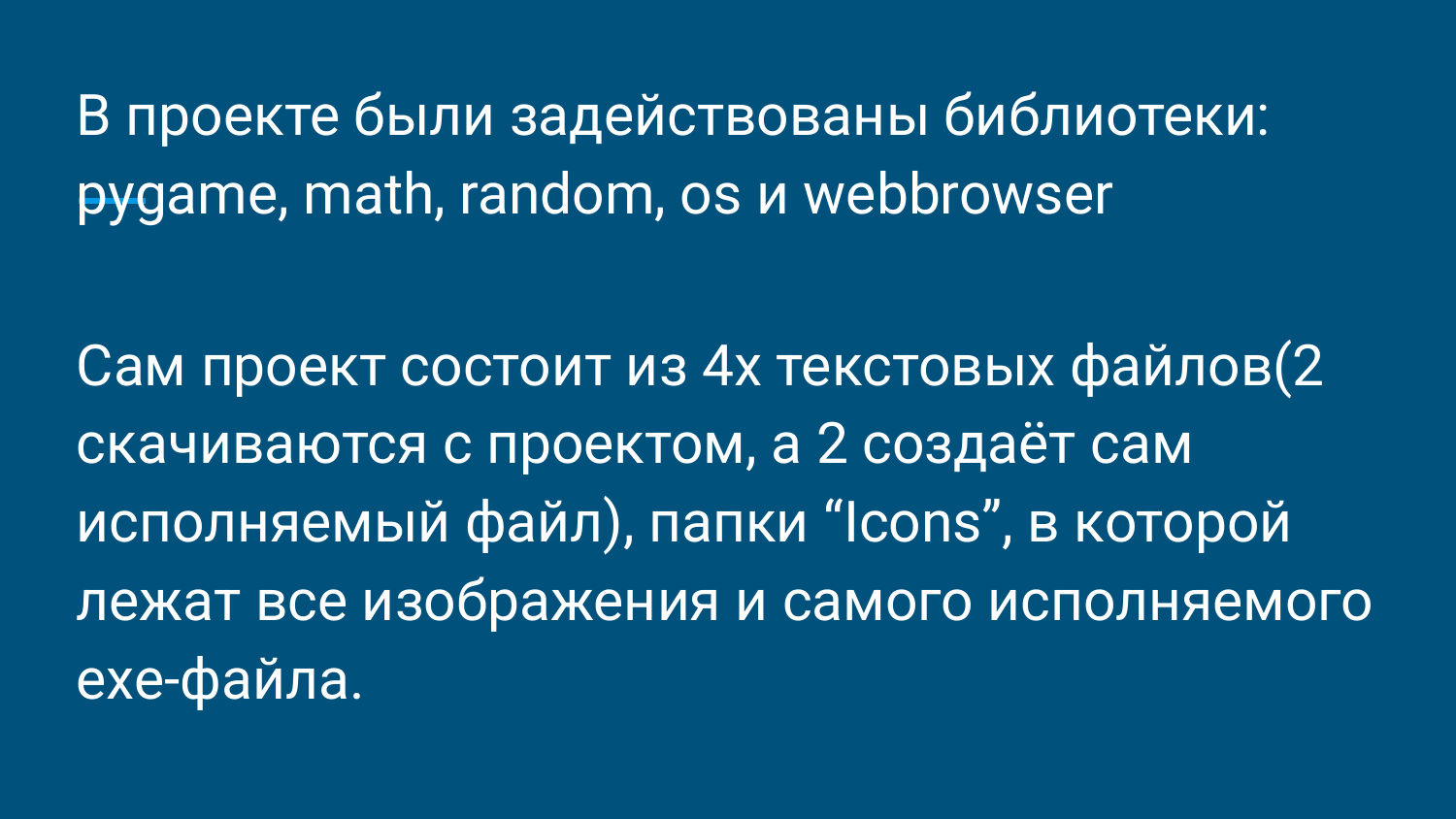

В проекте были задействованы библиотеки:  pygame, math, random, os и webbrowser

Сам проект состоит из 4х текстовых файлов(2 скачиваются с проектом, а 2 создаёт сам исполняемый файл), папки “Icons”, в которой лежат все изображения и самого исполняемого exe-файла.